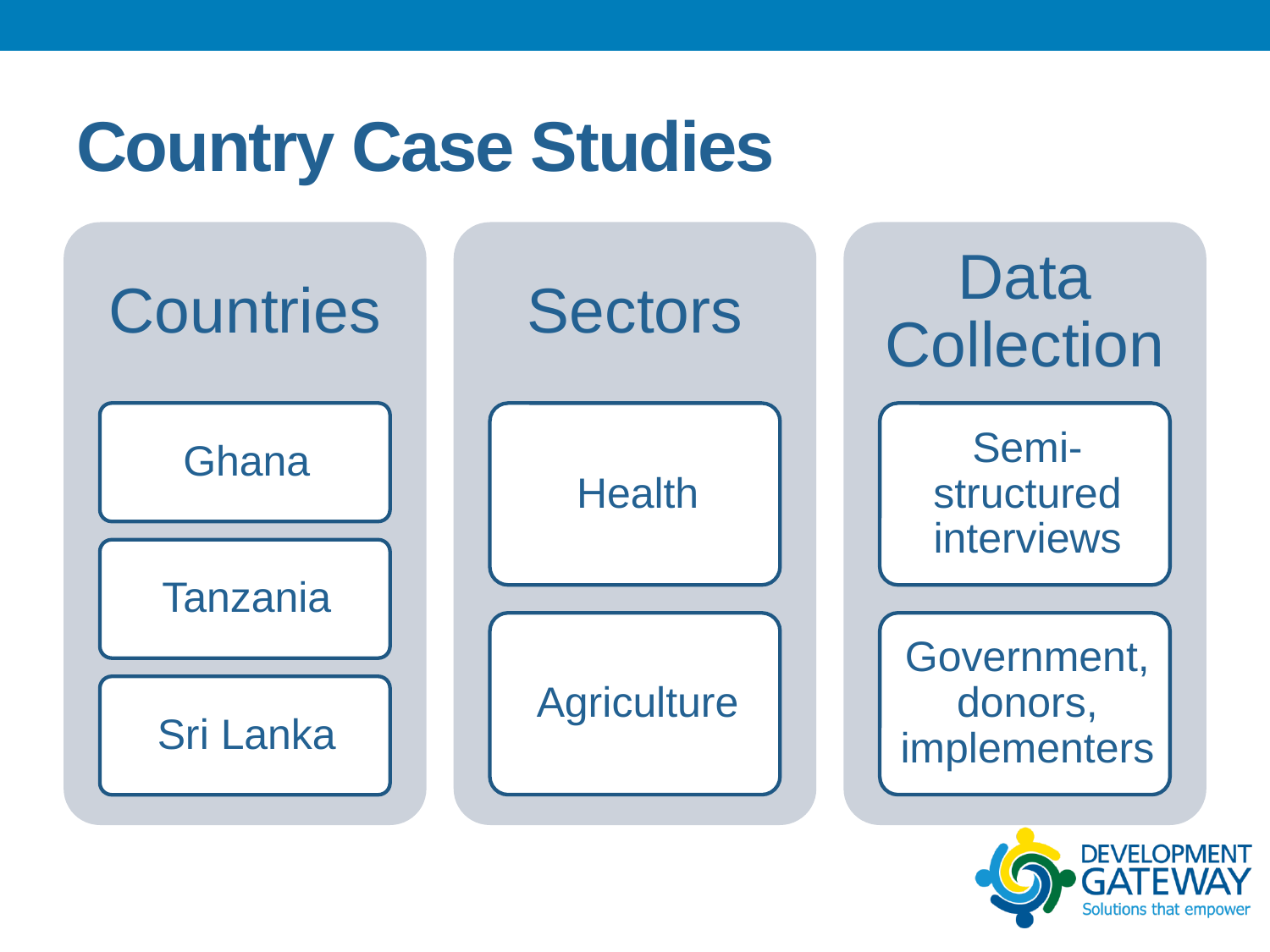

# Country Case Studies
Countries
Ghana
Tanzania
Sri Lanka
Sectors
Health
Agriculture
Data Collection
Semi-structured interviews
Government, donors, implementers